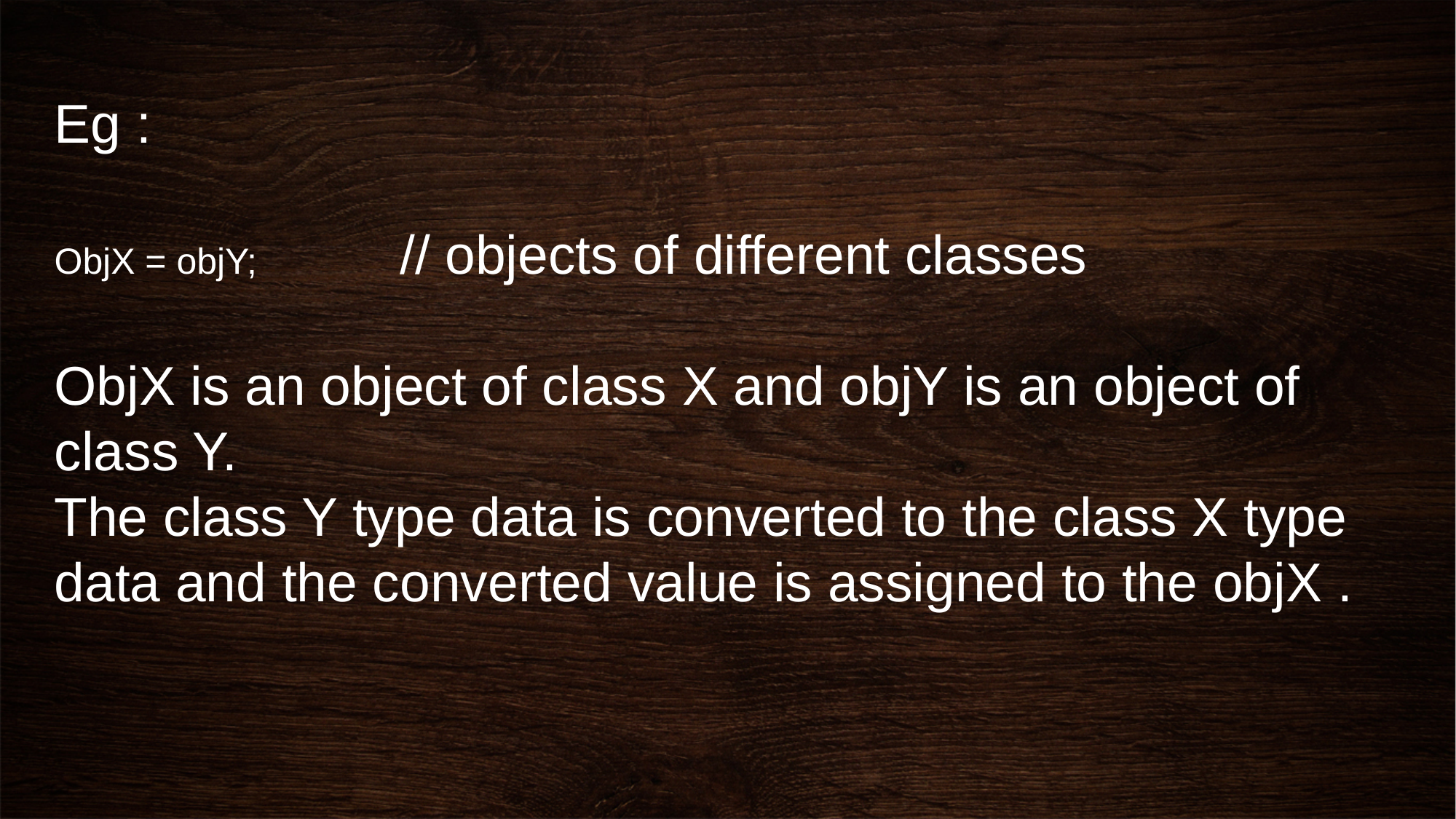

Eg :

ObjX = objY;              // objects of different classes

ObjX is an object of class X and objY is an object of
class Y.
The class Y type data is converted to the class X type
data and the converted value is assigned to the objX .